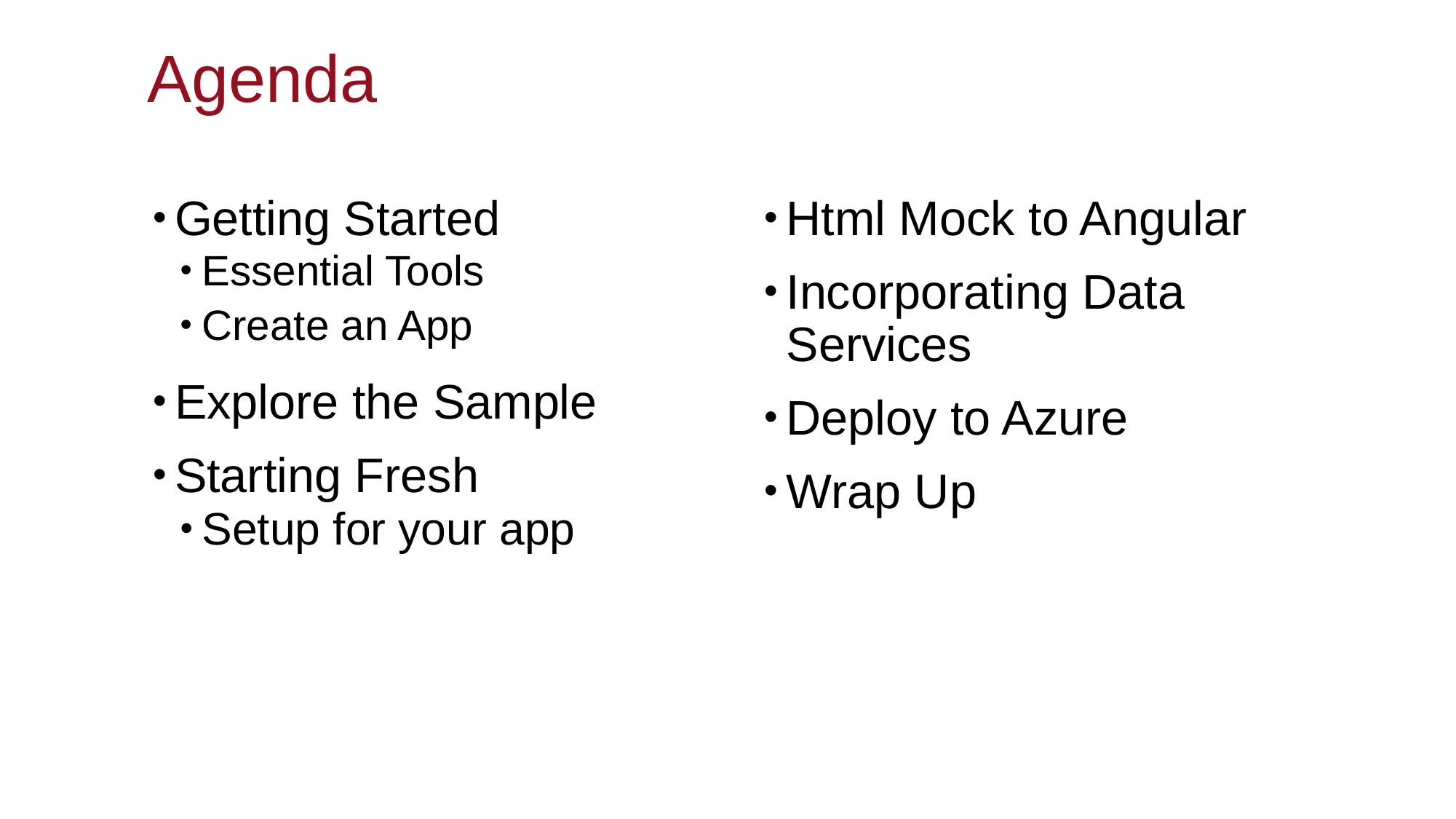

# Agenda
Getting Started
Essential Tools
Create an App
Explore the Sample
Starting Fresh
Setup for your app
Html Mock to Angular
Incorporating Data Services
Deploy to Azure
Wrap Up